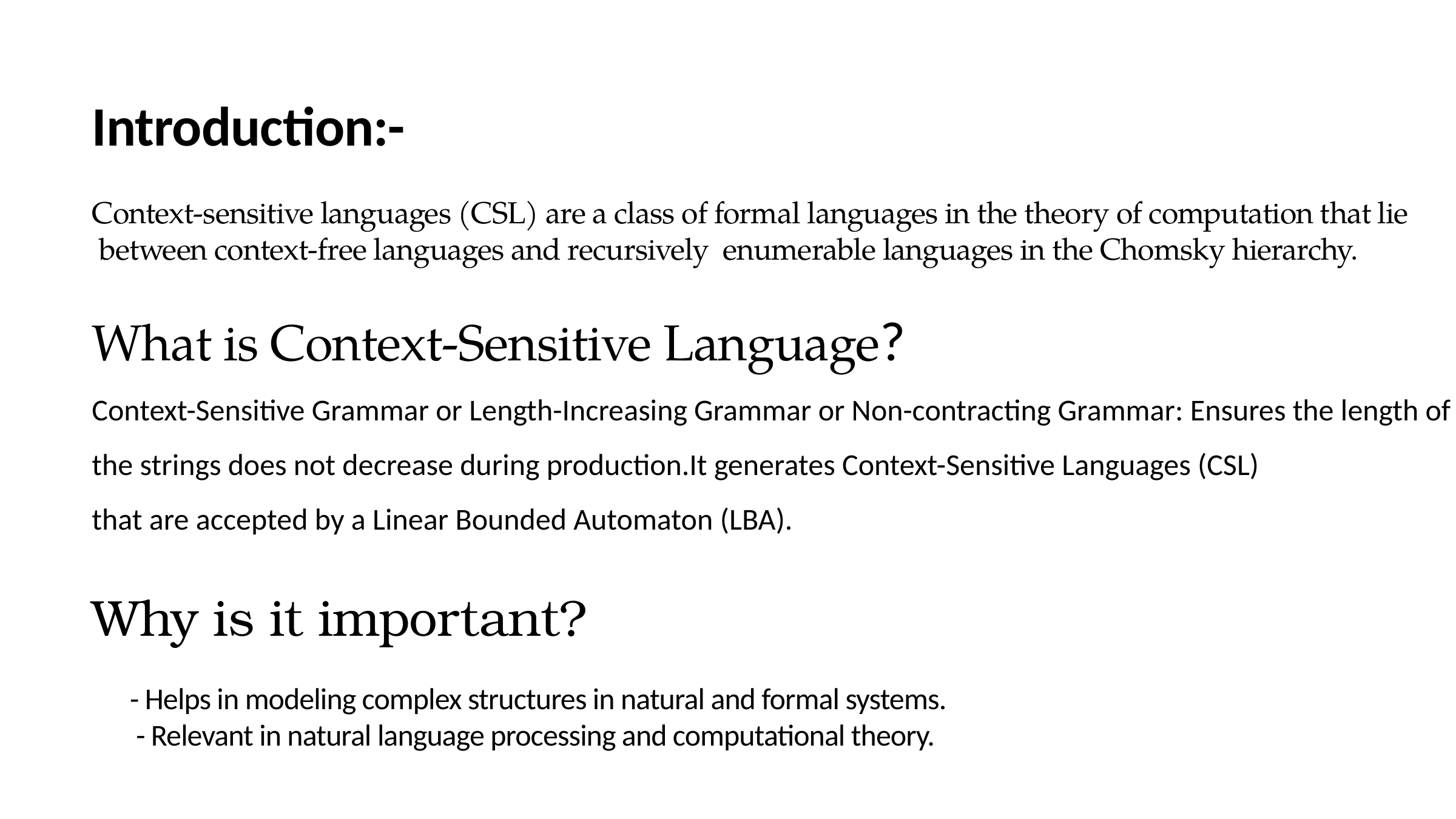

Introduction:-

Context-sensitive languages (CSL) are a class of formal languages in the theory of computation that lie
 between context-free languages and recursively  enumerable languages in the Chomsky hierarchy.

What is Context-Sensitive Language?
Context-Sensitive Grammar or Length-Increasing Grammar or Non-contracting Grammar: Ensures the length of
the strings does not decrease during production.It generates Context-Sensitive Languages (CSL)
that are accepted by a Linear Bounded Automaton (LBA).

Why is it important?
      - Helps in modeling complex structures in natural and formal systems.
       - Relevant in natural language processing and computational theory.